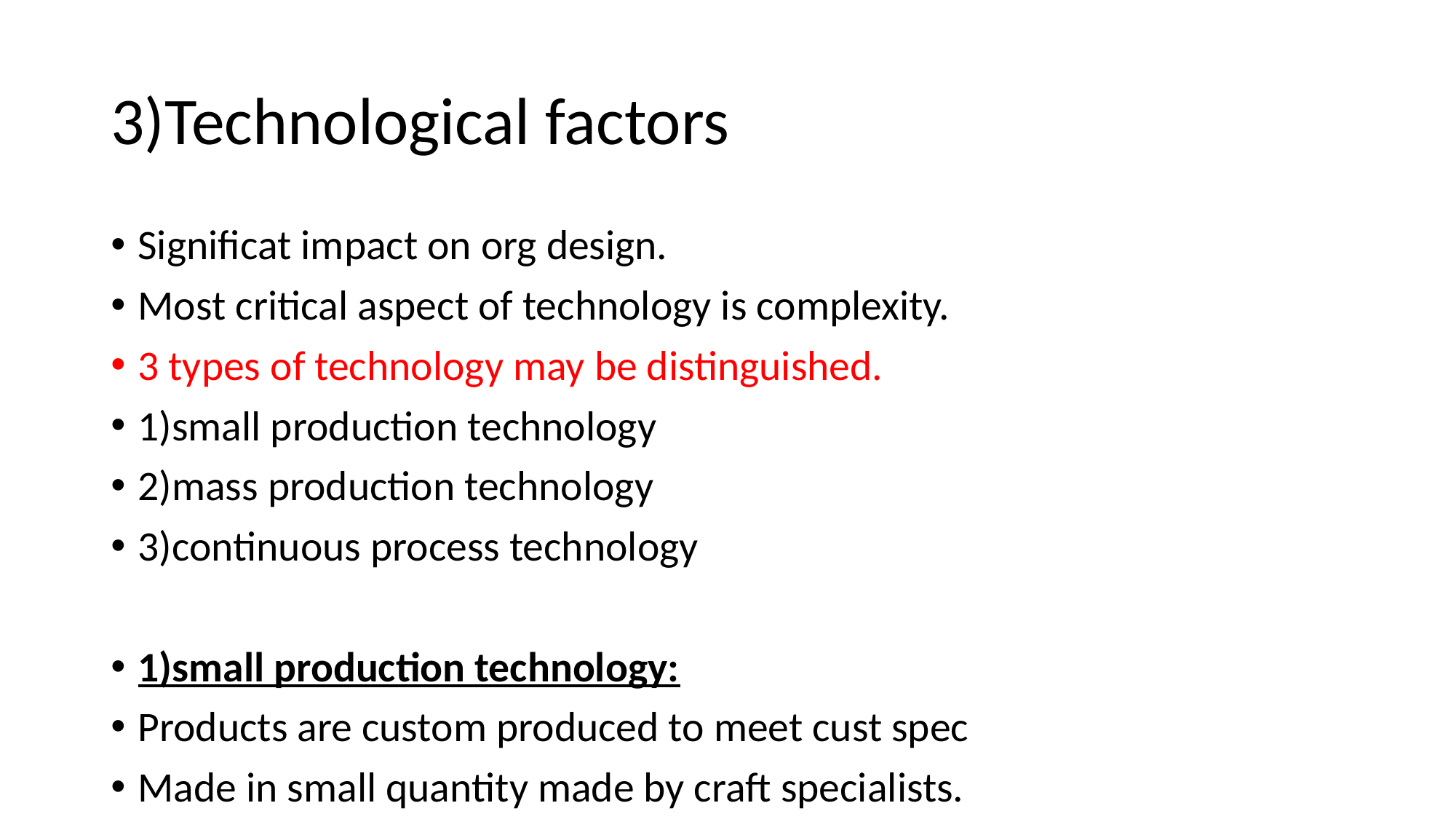

# 3)Technological factors
Significat impact on org design.
Most critical aspect of technology is complexity.
3 types of technology may be distinguished.
1)small production technology
2)mass production technology
3)continuous process technology

1)small production technology:
Products are custom produced to meet cust spec
Made in small quantity made by craft specialists.